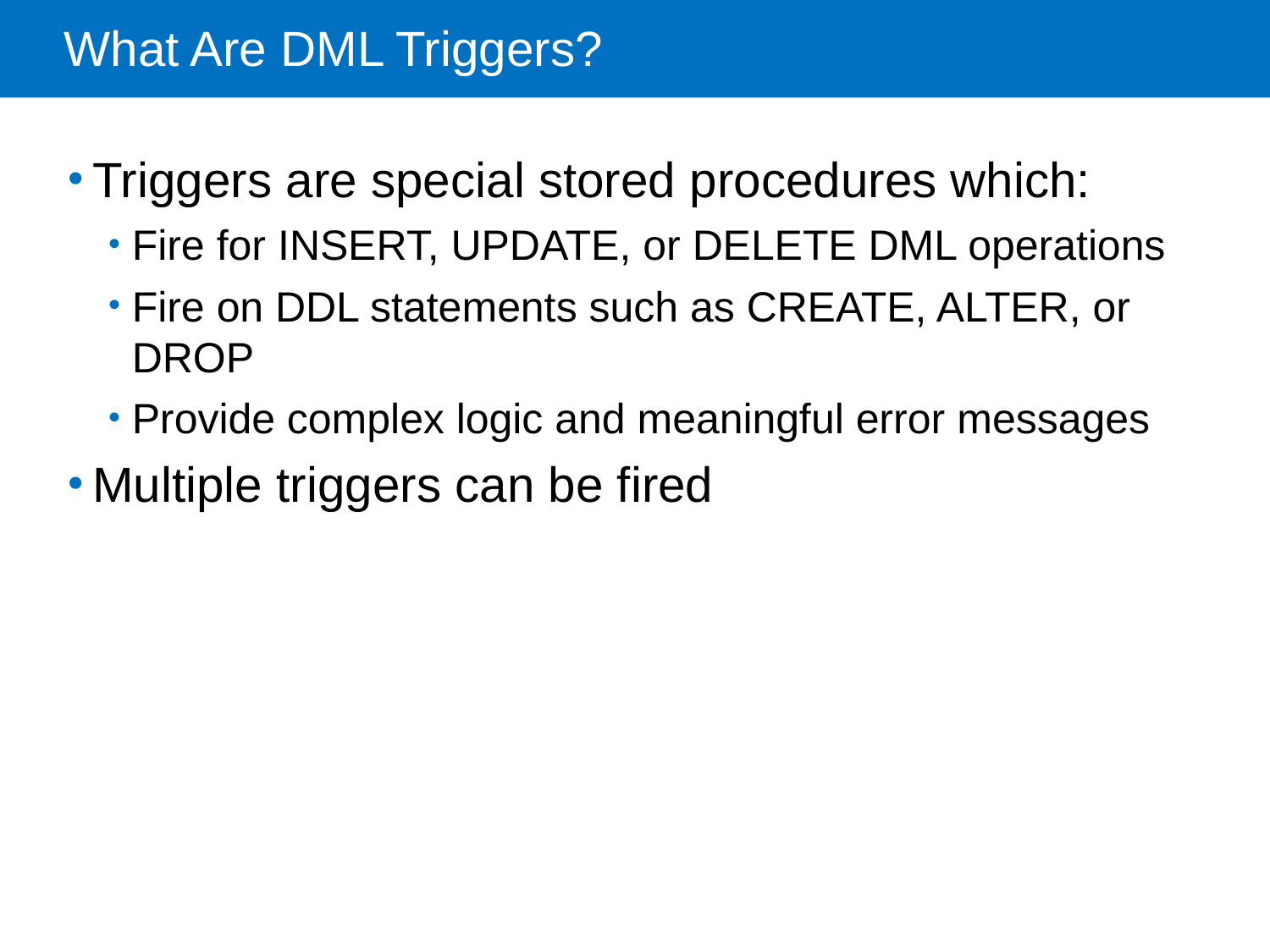

# What Are DML Triggers?
Triggers are special stored procedures which:
Fire for INSERT, UPDATE, or DELETE DML operations
Fire on DDL statements such as CREATE, ALTER, or DROP
Provide complex logic and meaningful error messages
Multiple triggers can be fired